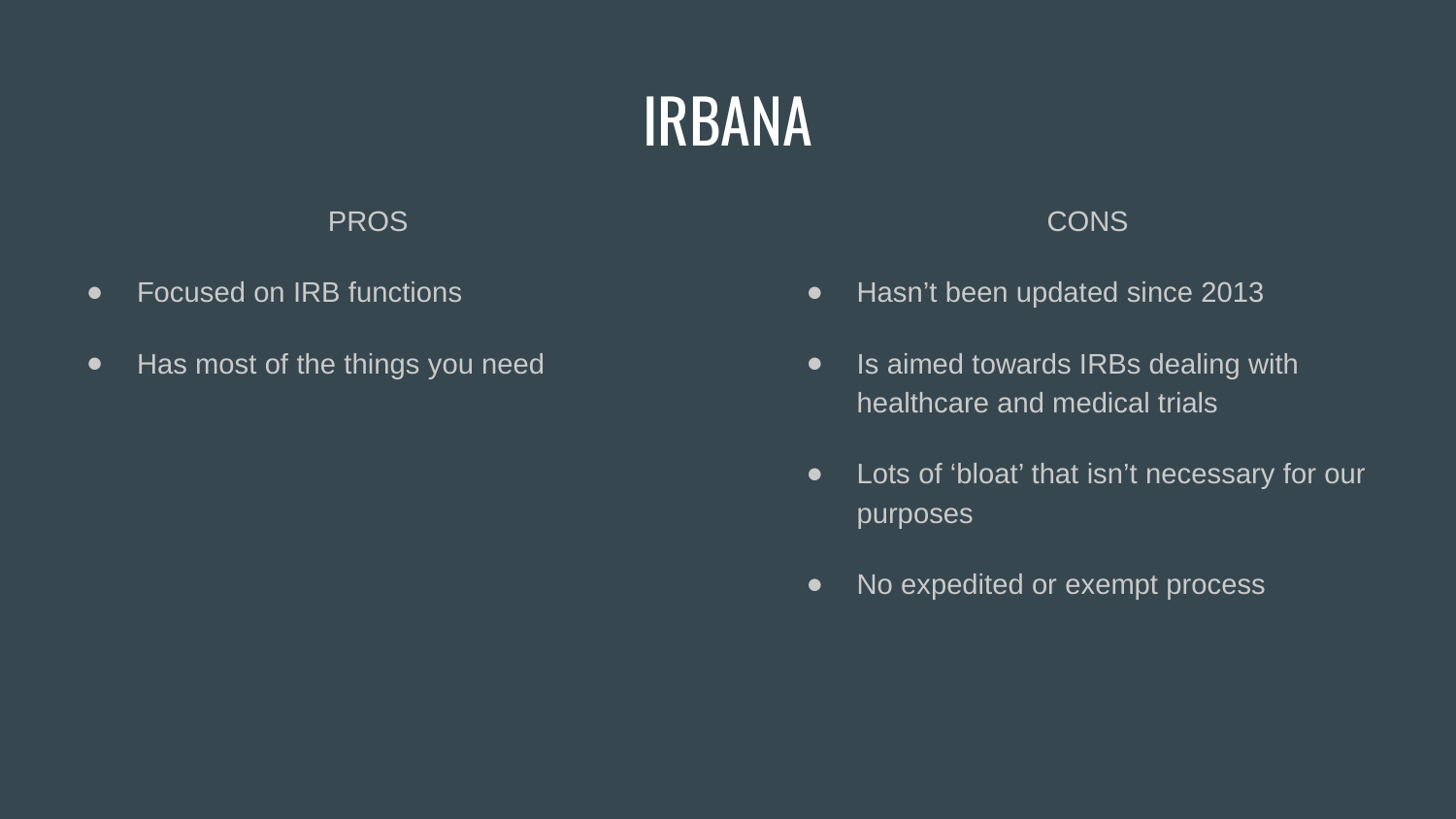

# IRBANA
PROS
Focused on IRB functions
Has most of the things you need
CONS
Hasn’t been updated since 2013
Is aimed towards IRBs dealing with healthcare and medical trials
Lots of ‘bloat’ that isn’t necessary for our purposes
No expedited or exempt process